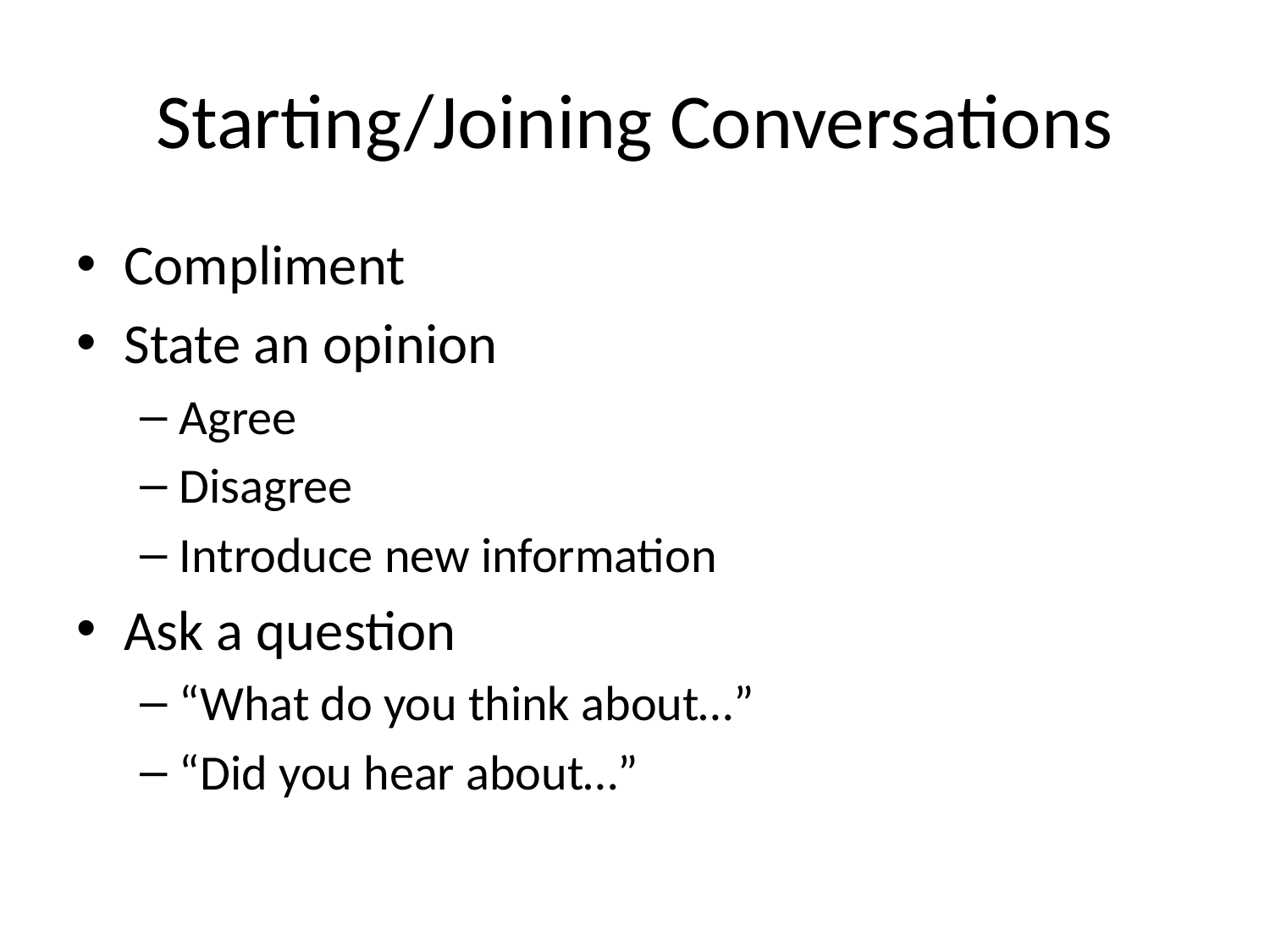

# Starting/Joining Conversations
Compliment
State an opinion
Agree
Disagree
Introduce new information
Ask a question
“What do you think about…”
“Did you hear about…”